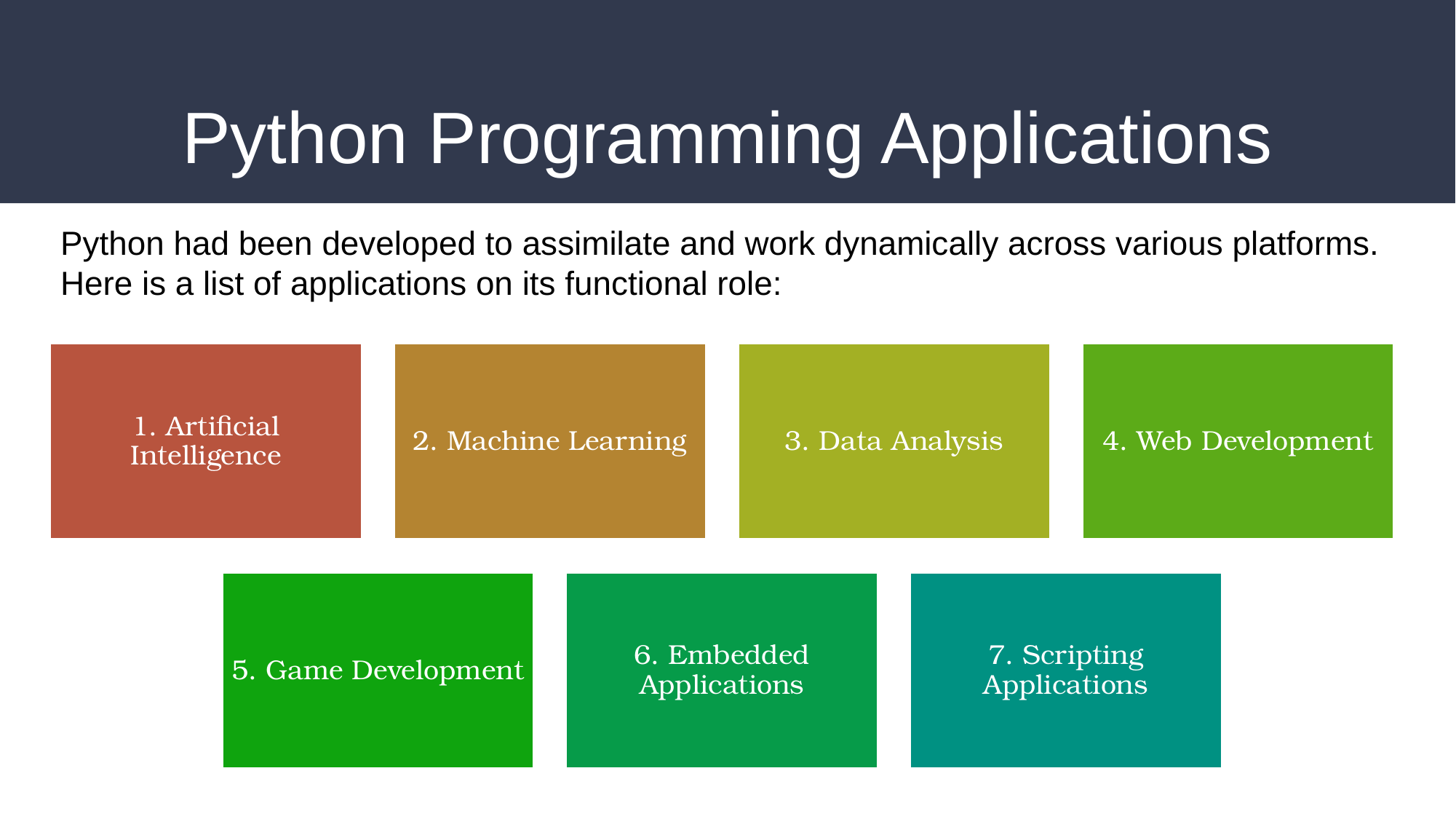

# Python Programming Applications
Python had been developed to assimilate and work dynamically across various platforms.
Here is a list of applications on its functional role:

1. Artificial Intelligence

2. Machine Learning

3. Data Analysis

4. Web Development

5. Game Development

6. Embedded Applications

7. Scripting Applications